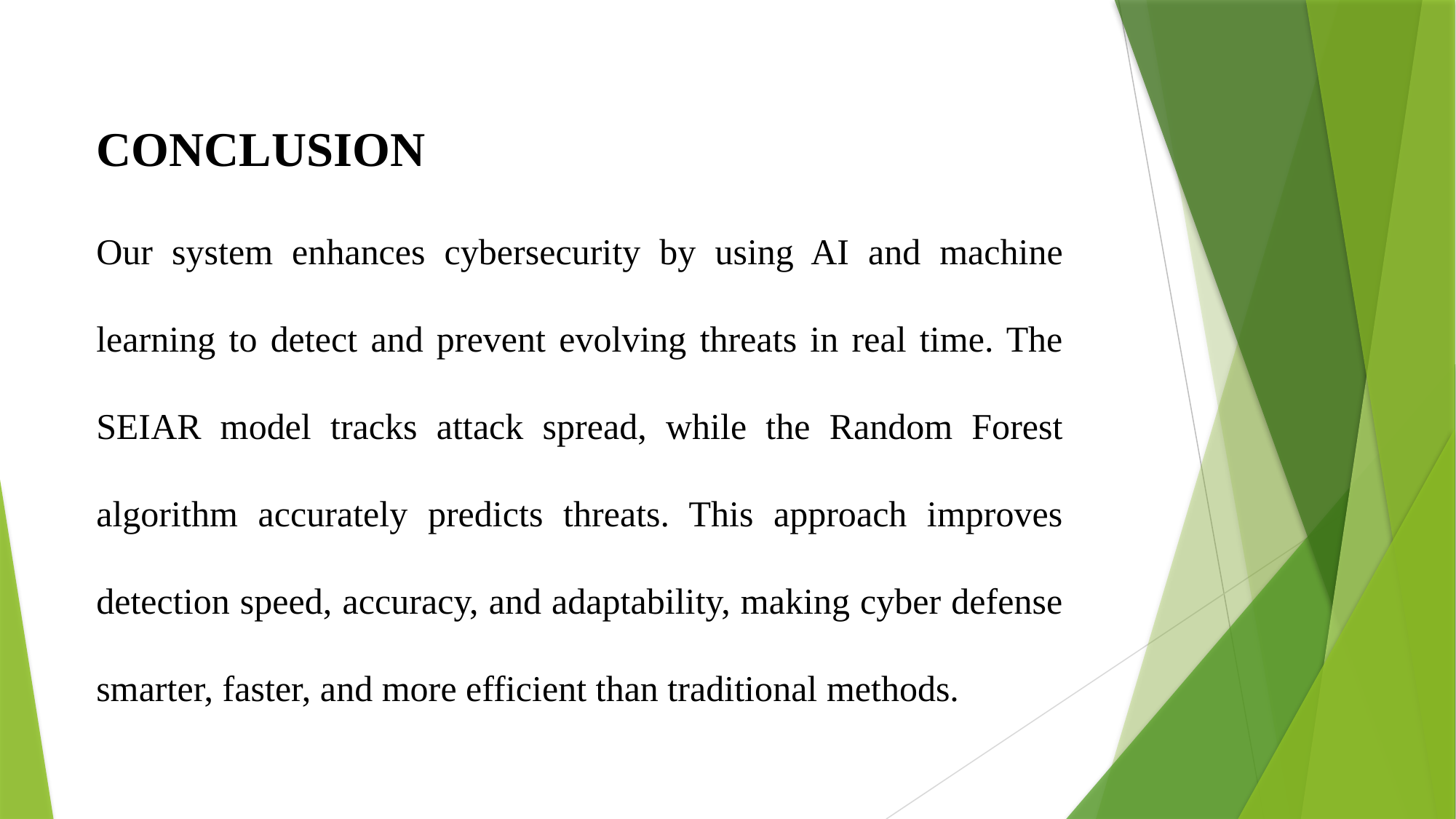

CONCLUSION
Our system enhances cybersecurity by using AI and machine learning to detect and prevent evolving threats in real time. The SEIAR model tracks attack spread, while the Random Forest algorithm accurately predicts threats. This approach improves detection speed, accuracy, and adaptability, making cyber defense smarter, faster, and more efficient than traditional methods.